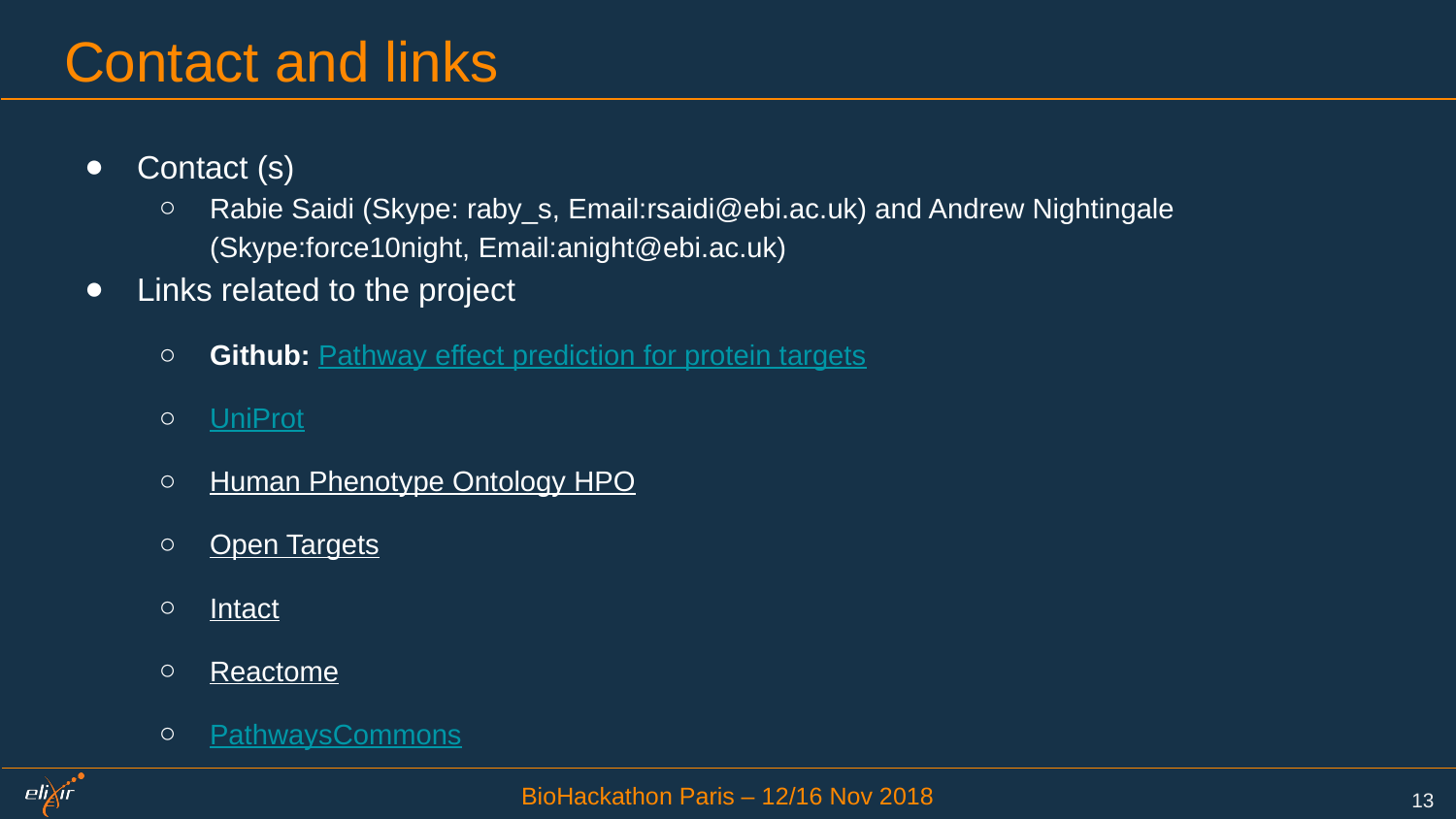

# Contact and links
Contact (s)
Rabie Saidi (Skype: raby_s, Email:rsaidi@ebi.ac.uk) and Andrew Nightingale (Skype:force10night, Email:anight@ebi.ac.uk)
Links related to the project
Github: Pathway effect prediction for protein targets
UniProt
Human Phenotype Ontology HPO
Open Targets
Intact
Reactome
PathwaysCommons

13